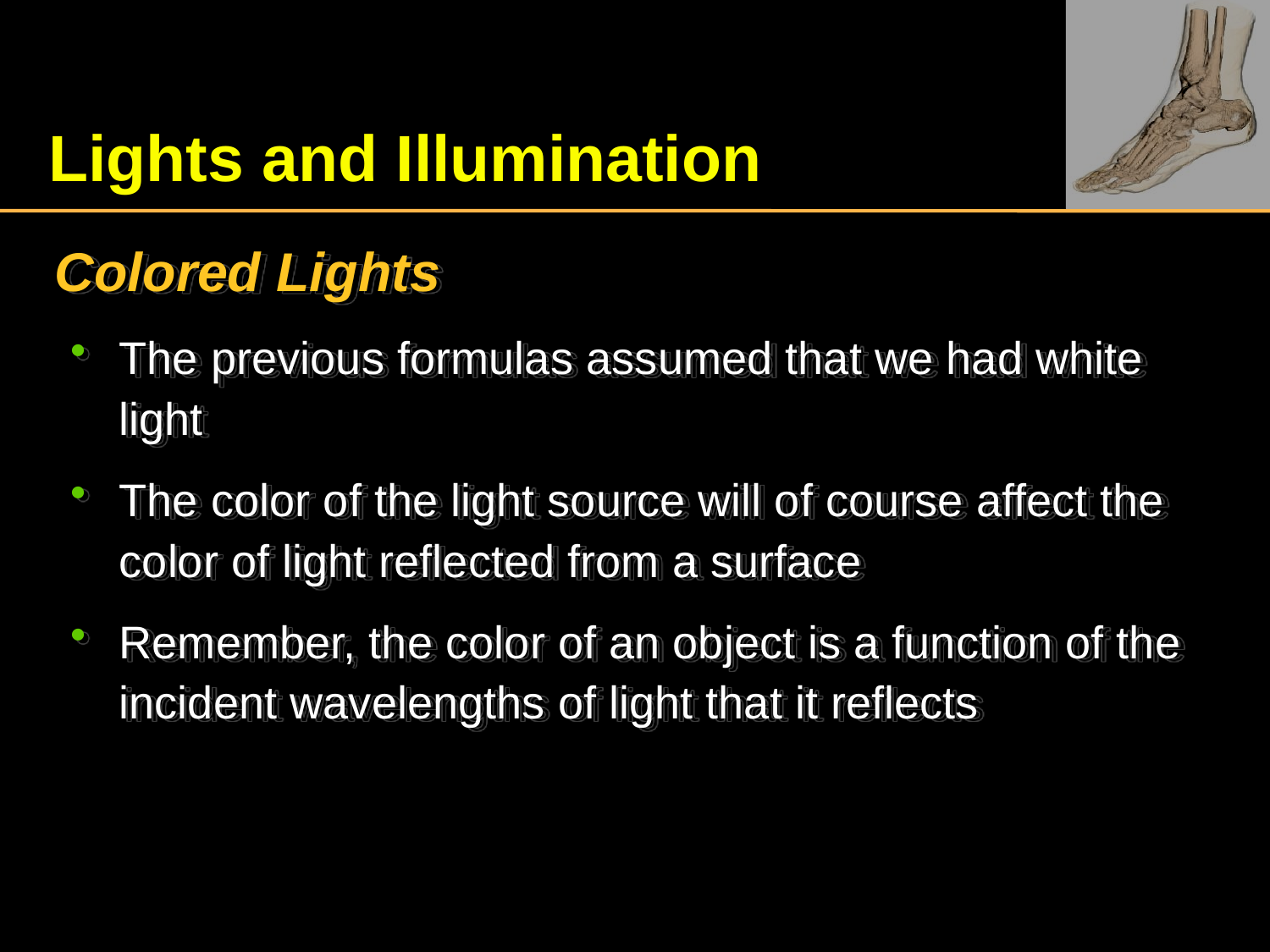

# Lights and Illumination
Colored Lights
The previous formulas assumed that we had white light
The color of the light source will of course affect the color of light reflected from a surface
Remember, the color of an object is a function of the incident wavelengths of light that it reflects